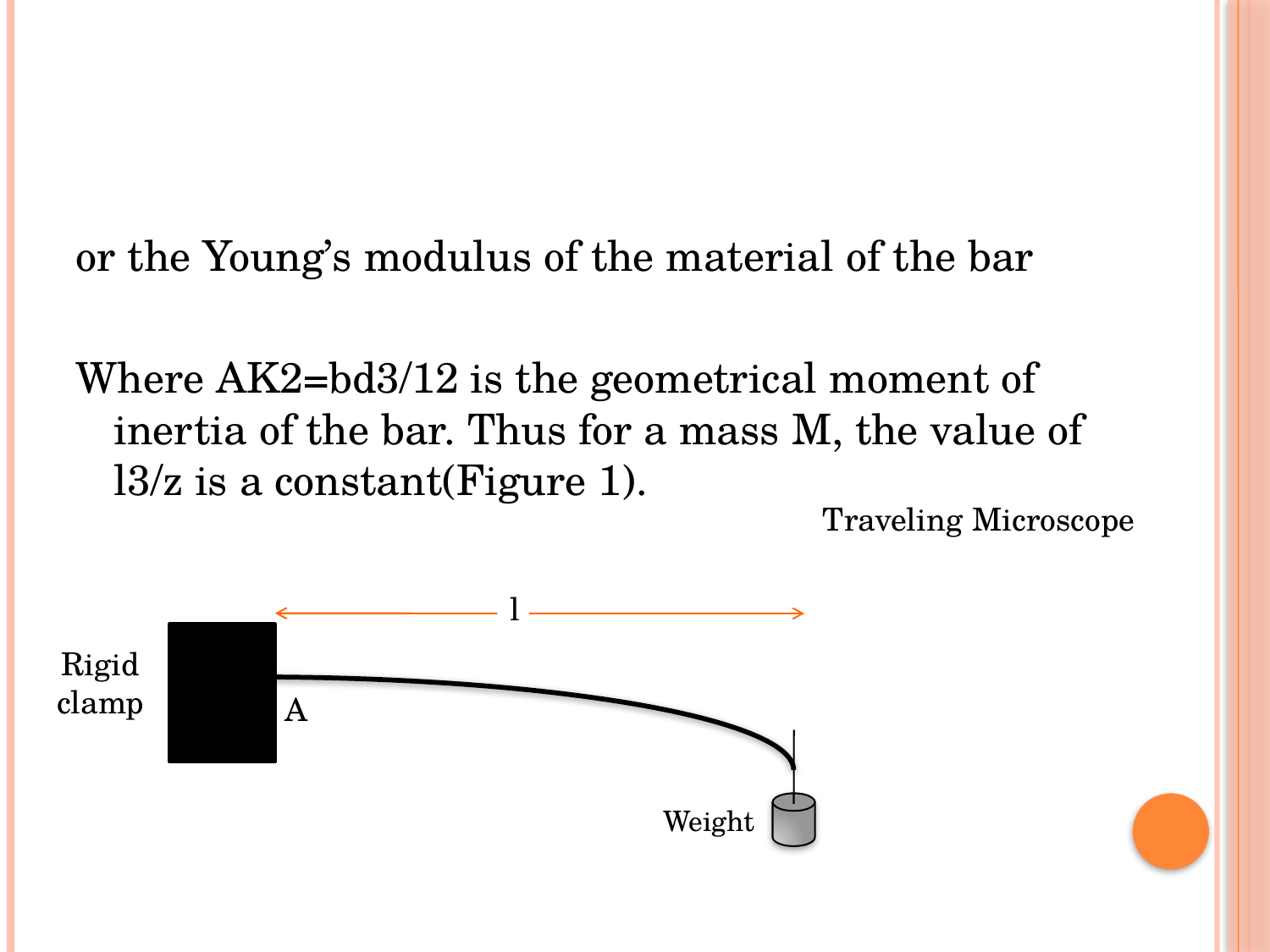

#
or the Young’s modulus of the material of the bar

Where AK2=bd3/12 is the geometrical moment of inertia of the bar. Thus for a mass M, the value of l3/z is a constant(Figure 1).

Traveling Microscope
Rigid clamp
l

A
Weight